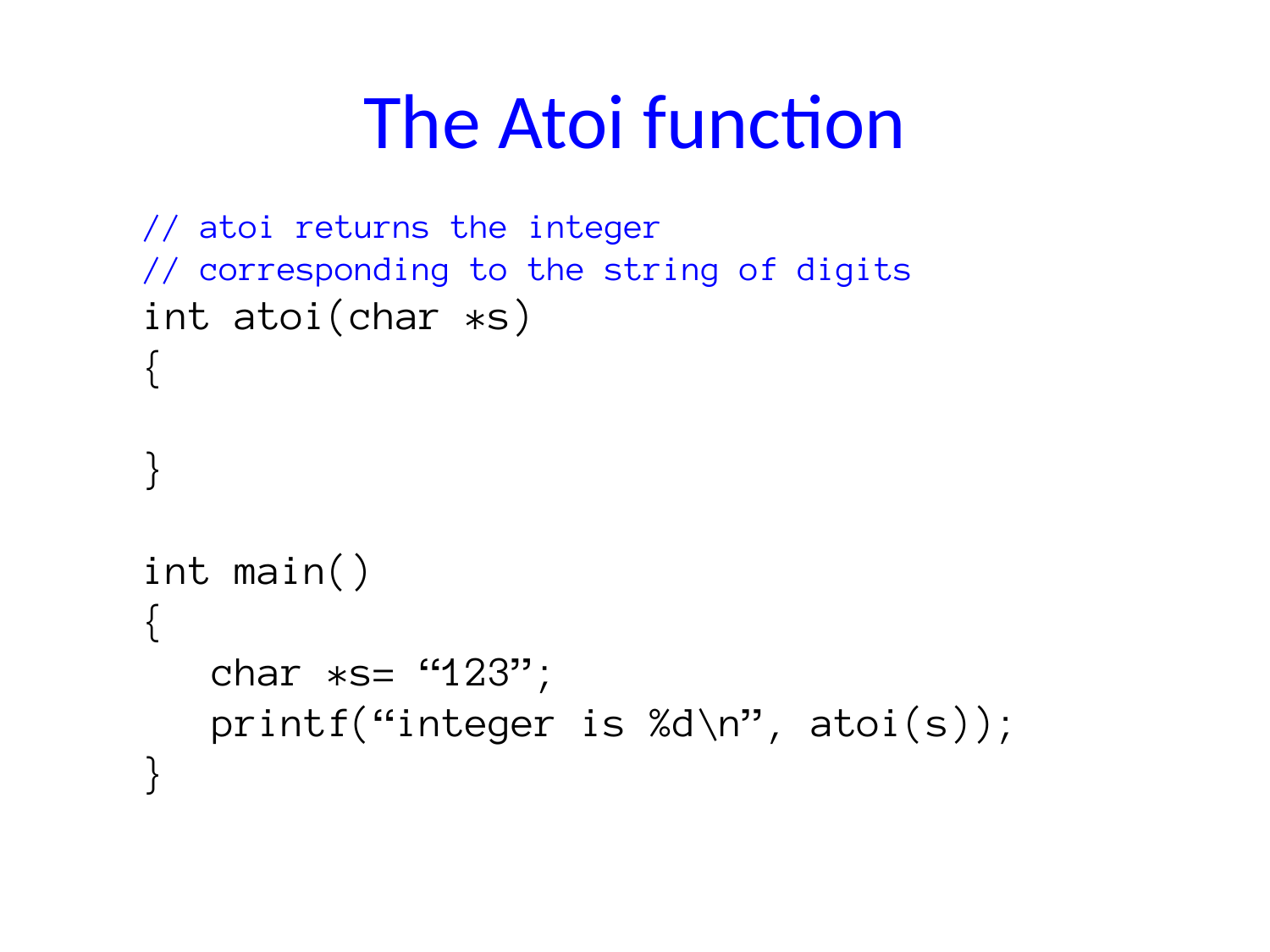

# The Atoi function
// atoi returns the integer
// corresponding to the string of digits
int atoi(char *s)
{

}

int main()
{
   char *s= “123”;
   printf(“integer is %d\n”, atoi(s));
}